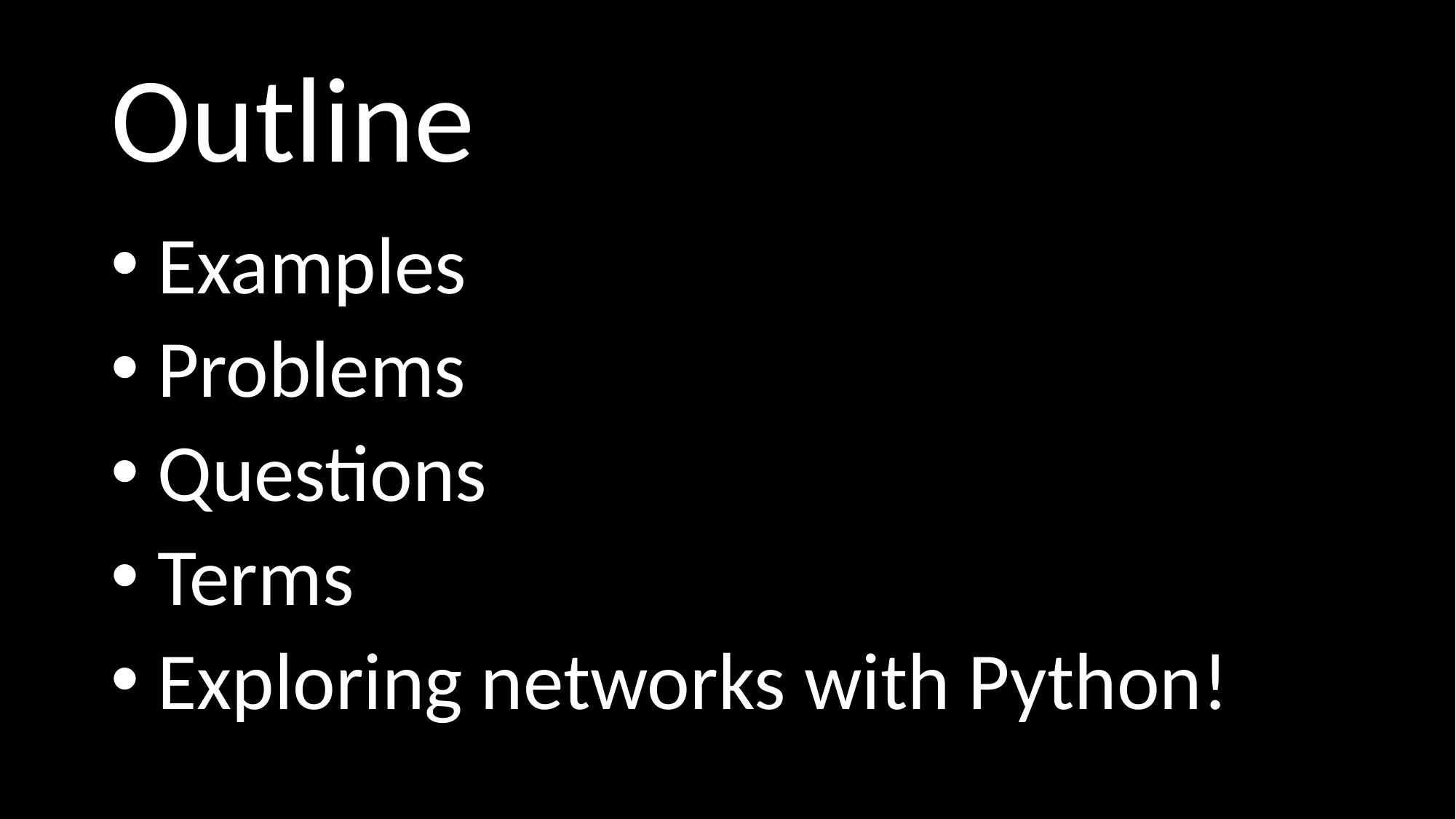

# Outline
 Examples
 Problems
 Questions
 Terms
 Exploring networks with Python!